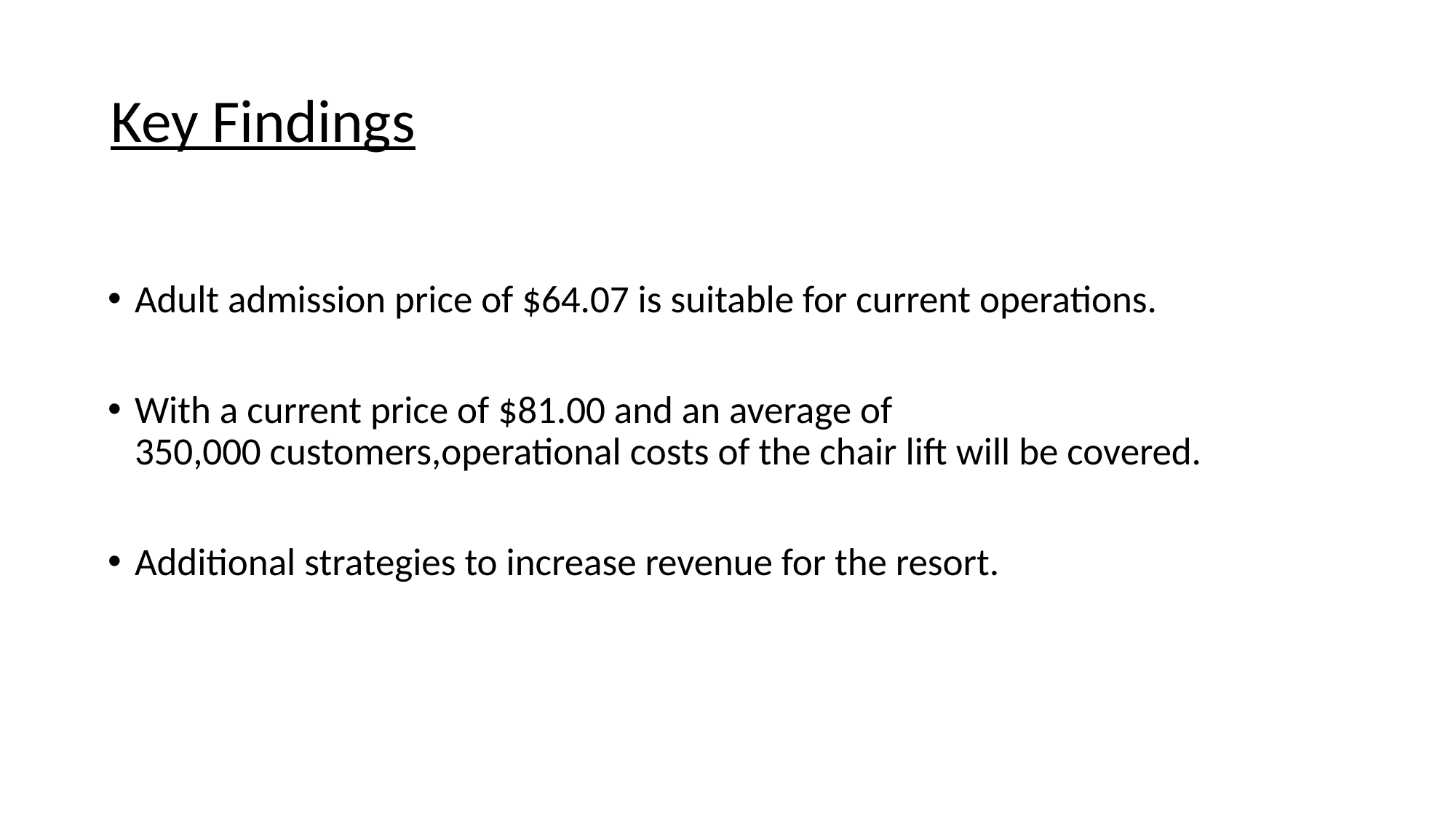

# Key Findings
Adult admission price of $64.07 is suitable for current operations.

With a current price of $81.00 and an average of 350,000 customers,operational costs of the chair lift will be covered.

Additional strategies to increase revenue for the resort.